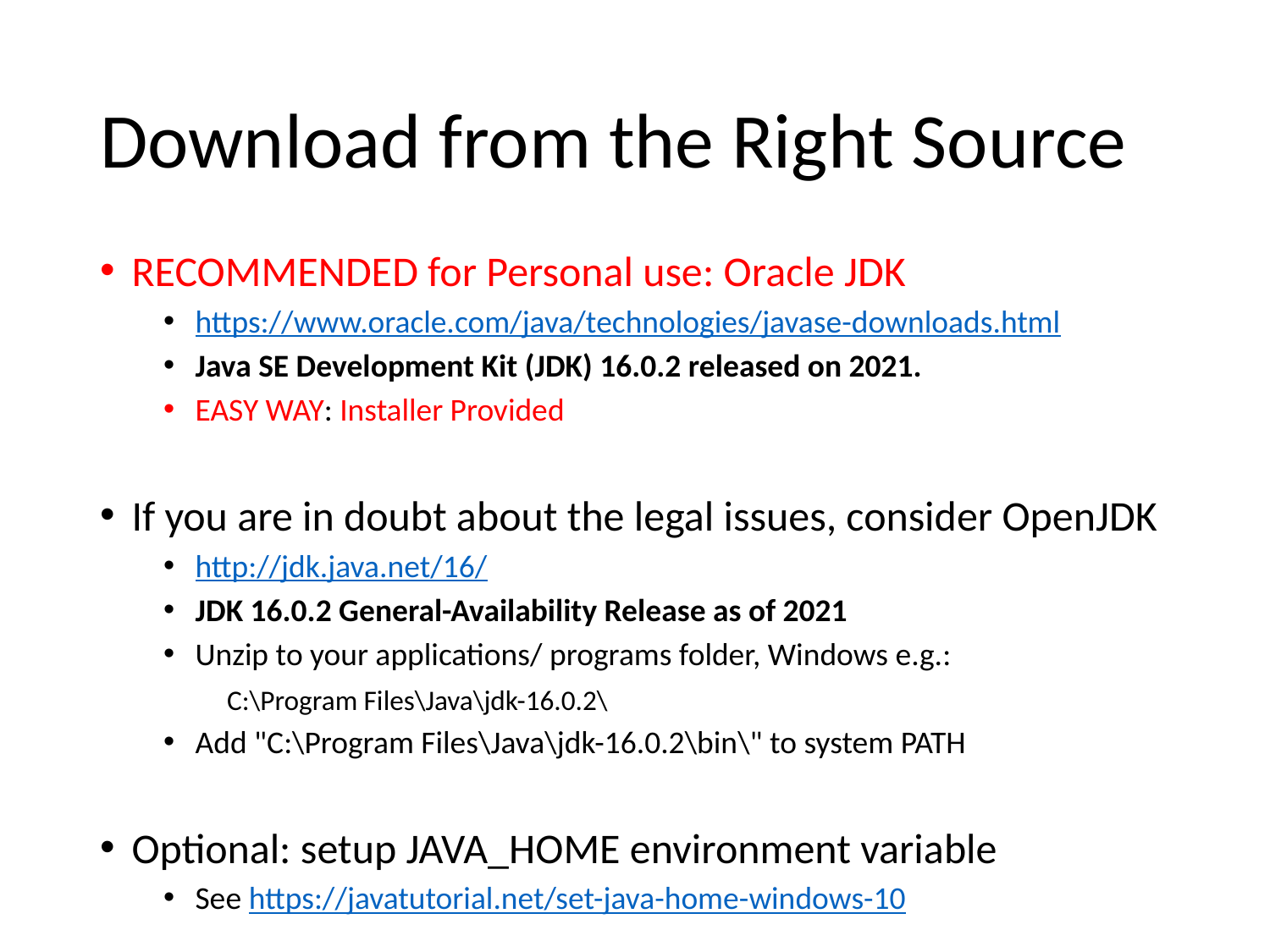

# Download from the Right Source
RECOMMENDED for Personal use: Oracle JDK
https://www.oracle.com/java/technologies/javase-downloads.html
Java SE Development Kit (JDK) 16.0.2 released on 2021.
EASY WAY: Installer Provided

If you are in doubt about the legal issues, consider OpenJDK
http://jdk.java.net/16/
JDK 16.0.2 General-Availability Release as of 2021
Unzip to your applications/ programs folder, Windows e.g.:
C:\Program Files\Java\jdk-16.0.2\
Add "C:\Program Files\Java\jdk-16.0.2\bin\" to system PATH

Optional: setup JAVA_HOME environment variable
See https://javatutorial.net/set-java-home-windows-10